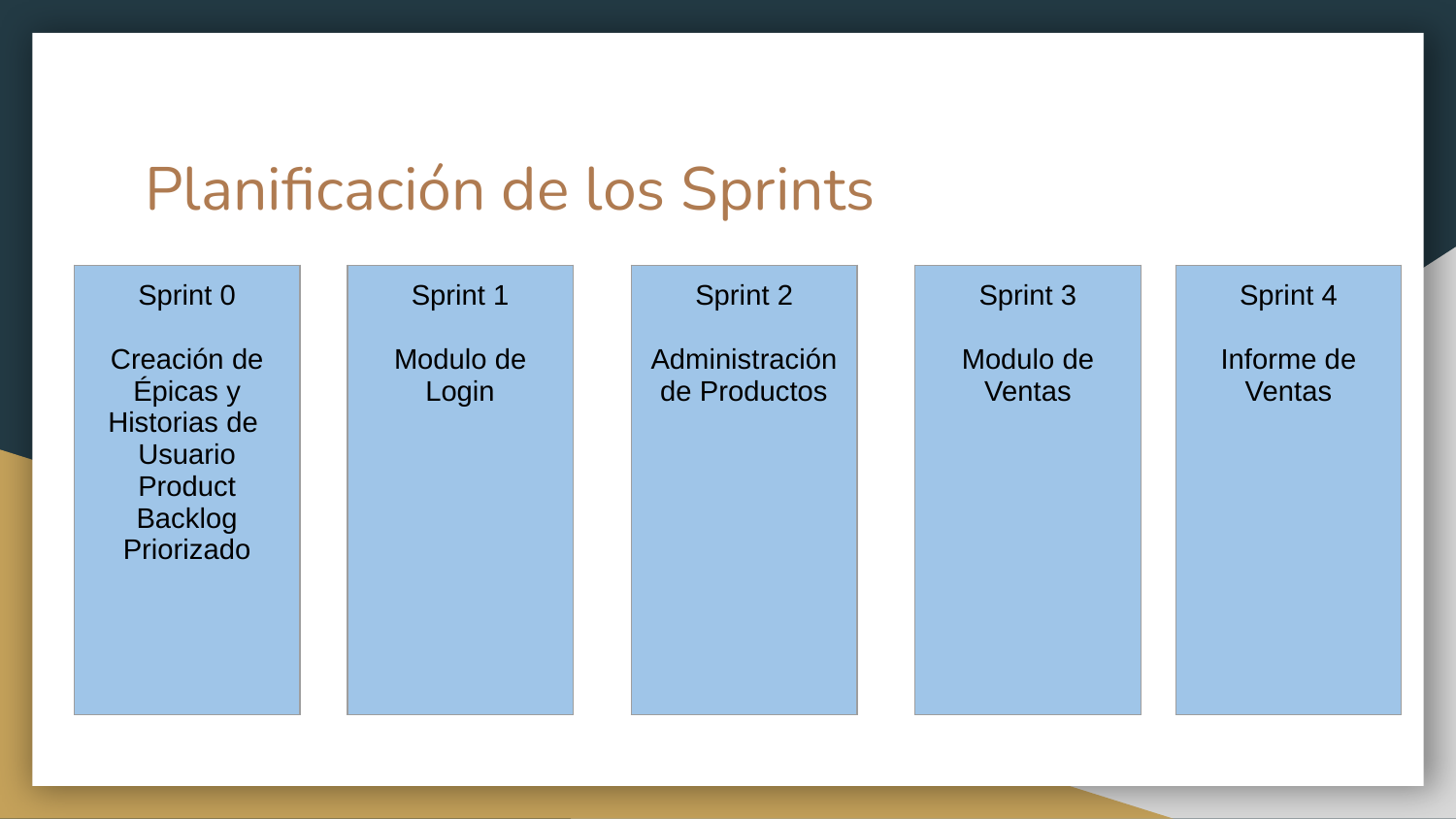

# Planificación de los Sprints
| Sprint 0 Creación de Épicas y Historias de Usuario Product Backlog Priorizado |
| --- |
| Sprint 1 Modulo de Login |
| --- |
| Sprint 2 Administración de Productos |
| --- |
| Sprint 3 Modulo de Ventas |
| --- |
| Sprint 4 Informe de Ventas |
| --- |